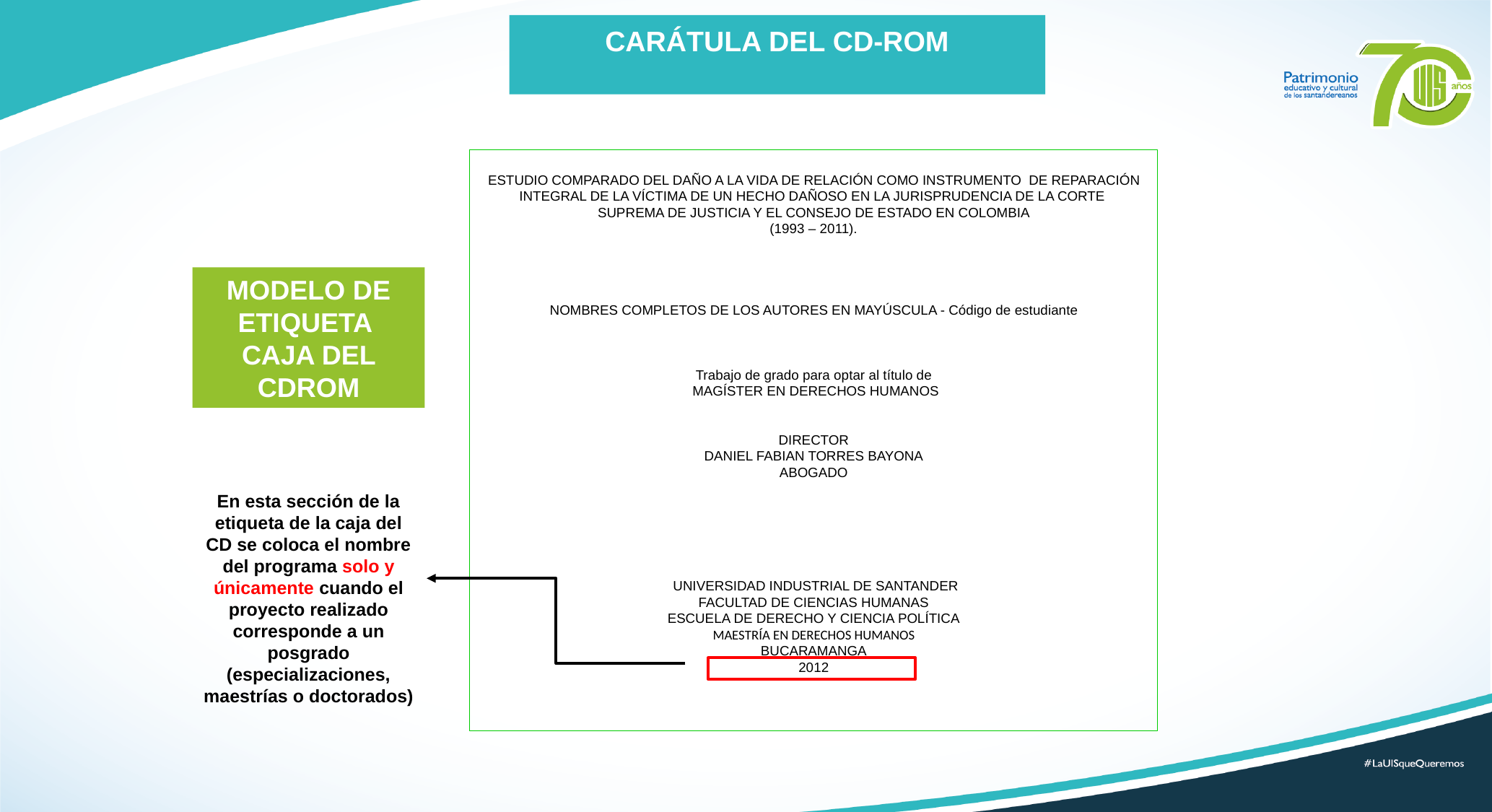

CARÁTULA DEL CD-ROM

ESTUDIO COMPARADO DEL DAÑO A LA VIDA DE RELACIÓN COMO INSTRUMENTO  DE REPARACIÓN INTEGRAL DE LA VÍCTIMA DE UN HECHO DAÑOSO EN LA JURISPRUDENCIA DE LA CORTE
SUPREMA DE JUSTICIA Y EL CONSEJO DE ESTADO EN COLOMBIA
 (1993 – 2011).

NOMBRES COMPLETOS DE LOS AUTORES EN MAYÚSCULA - Código de estudiante

Trabajo de grado para optar al título de
 MAGÍSTER EN DERECHOS HUMANOS

DIRECTOR
DANIEL FABIAN TORRES BAYONA
ABOGADO

 UNIVERSIDAD INDUSTRIAL DE SANTANDER
FACULTAD DE CIENCIAS HUMANAS
ESCUELA DE DERECHO Y CIENCIA POLÍTICA
MAESTRÍA EN DERECHOS HUMANOS
BUCARAMANGA
2012

MODELO DE ETIQUETA
CAJA DEL CDROM
En esta sección de la etiqueta de la caja del CD se coloca el nombre del programa solo y únicamente cuando el proyecto realizado corresponde a un posgrado (especializaciones, maestrías o doctorados)